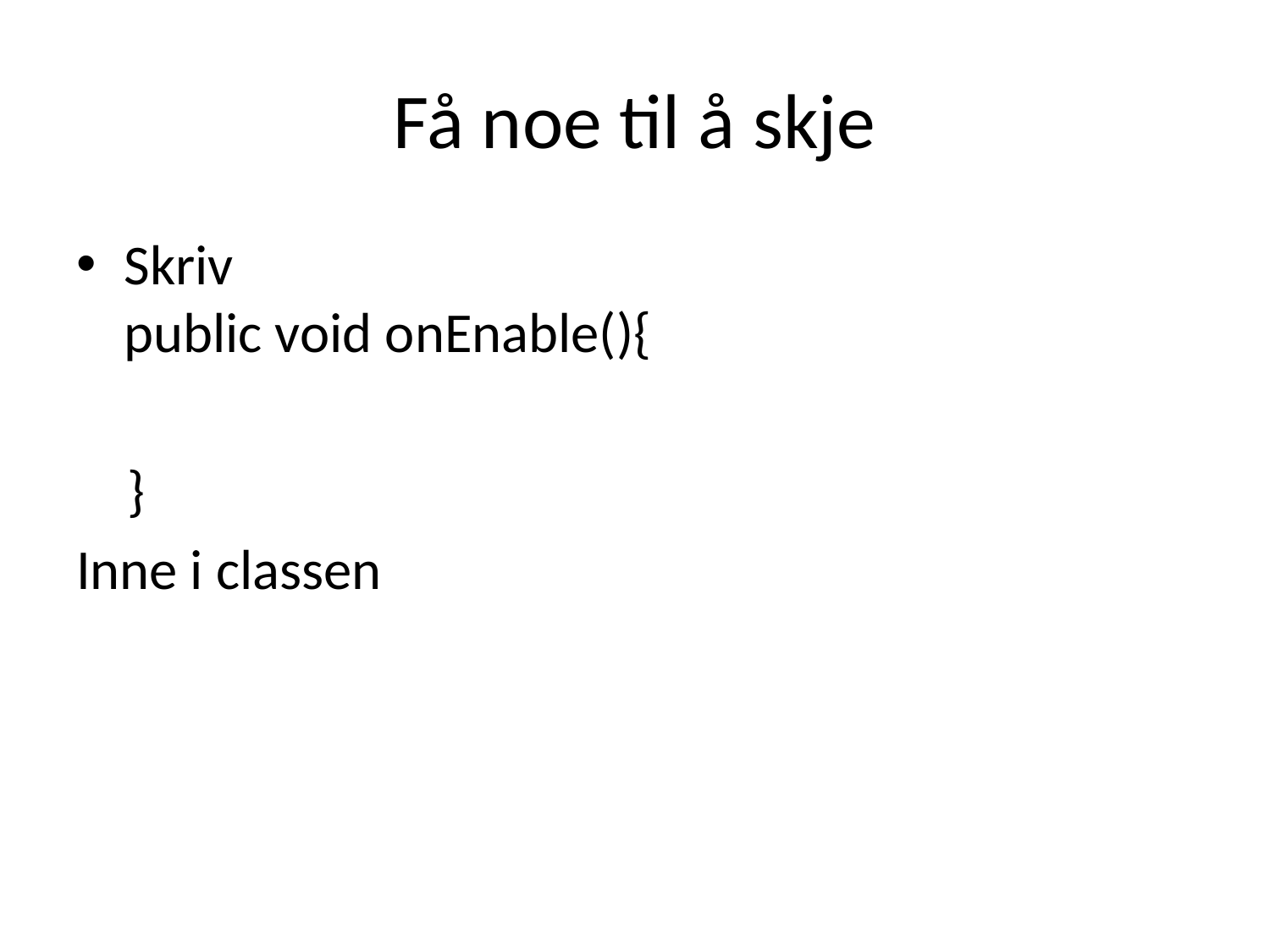

# Få noe til å skje
Skriv
public void onEnable(){

    }
Inne i classen